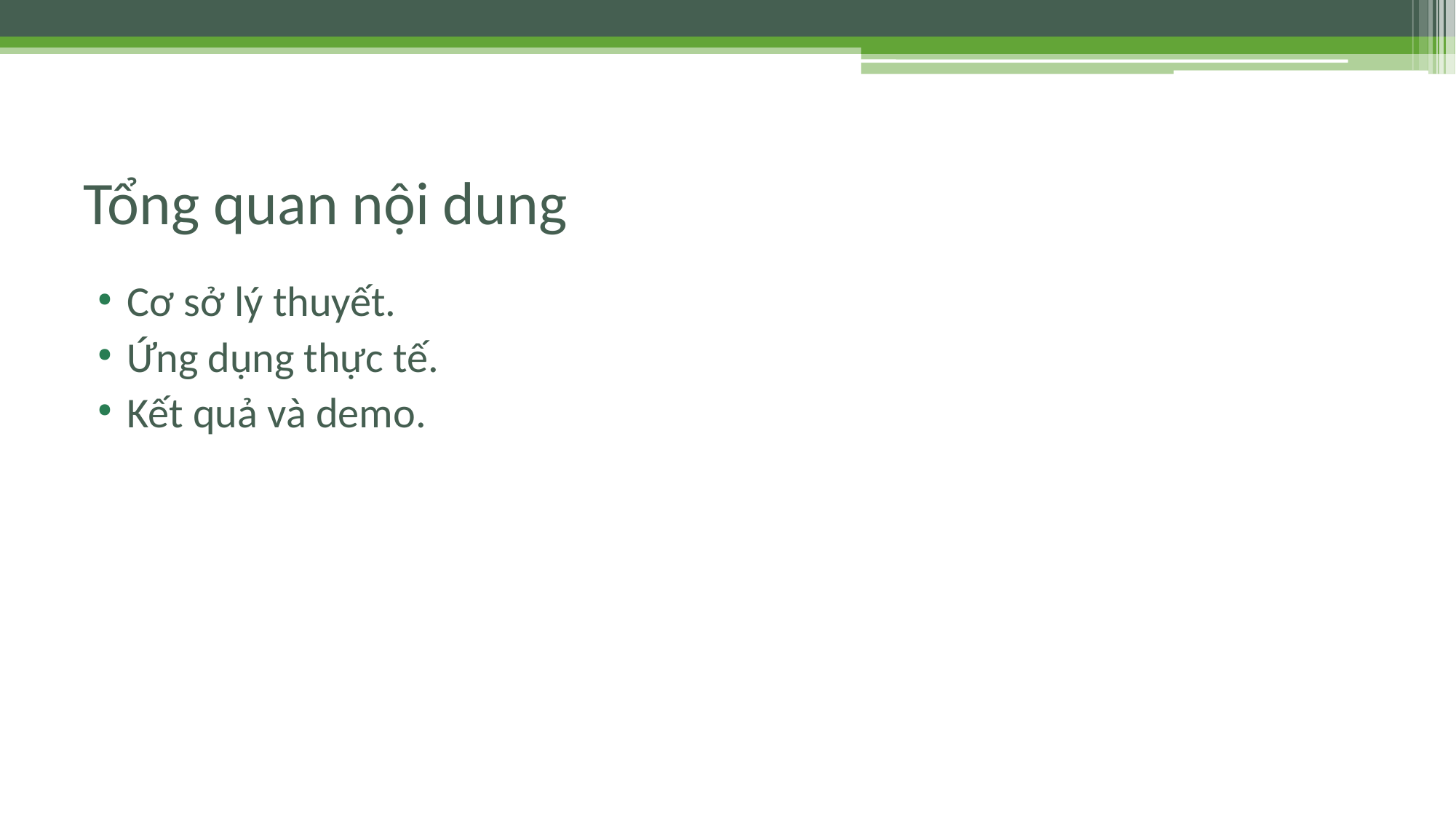

# Tổng quan nội dung
Cơ sở lý thuyết.
Ứng dụng thực tế.
Kết quả và demo.